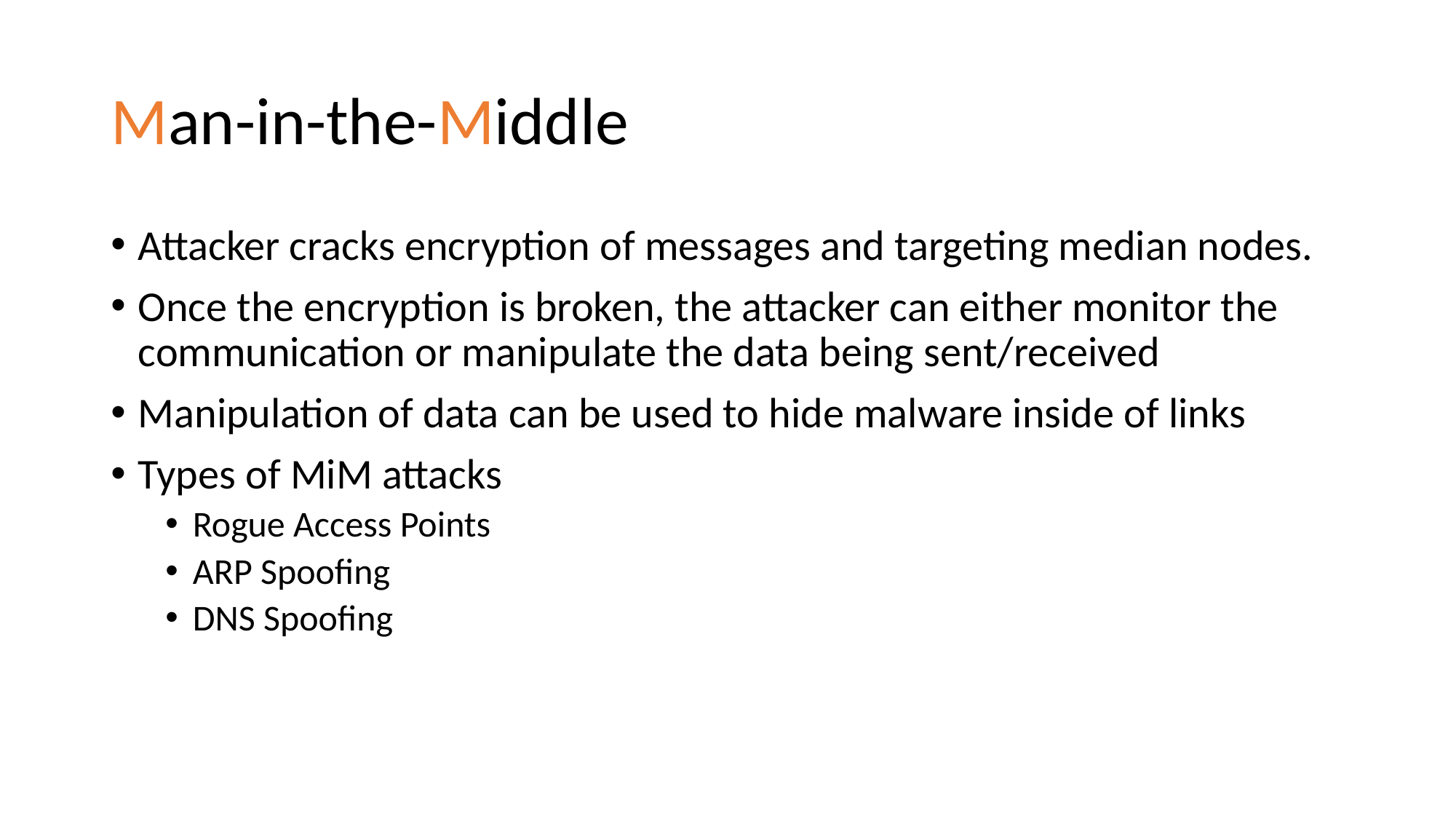

# Man-in-the-Middle
Attacker cracks encryption of messages and targeting median nodes.
Once the encryption is broken, the attacker can either monitor the communication or manipulate the data being sent/received
Manipulation of data can be used to hide malware inside of links
Types of MiM attacks
Rogue Access Points
ARP Spoofing
DNS Spoofing